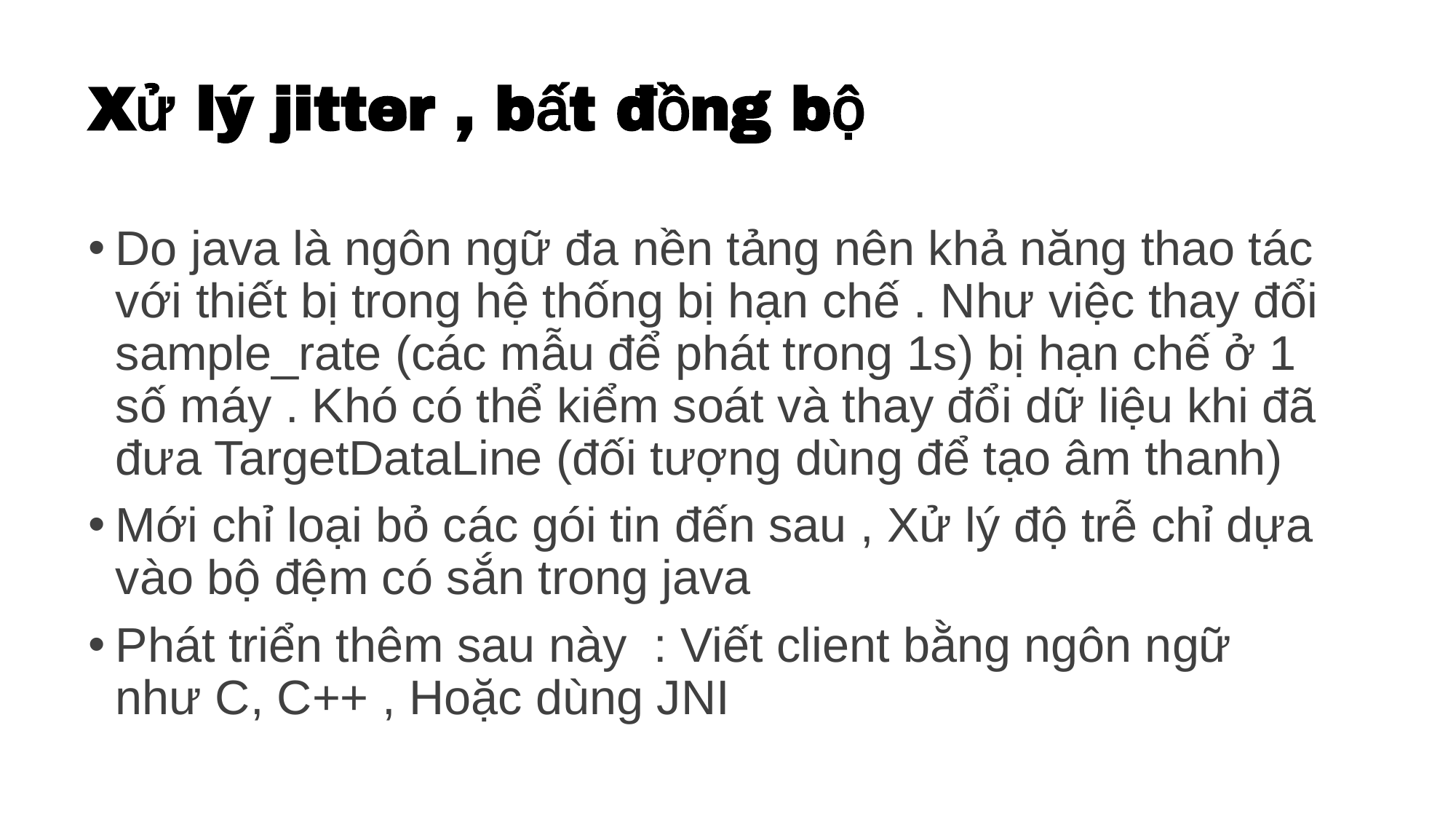

# Xử lý jitter , bất đồng bộ
Do java là ngôn ngữ đa nền tảng nên khả năng thao tác với thiết bị trong hệ thống bị hạn chế . Như việc thay đổi sample_rate (các mẫu để phát trong 1s) bị hạn chế ở 1 số máy . Khó có thể kiểm soát và thay đổi dữ liệu khi đã đưa TargetDataLine (đối tượng dùng để tạo âm thanh)
Mới chỉ loại bỏ các gói tin đến sau , Xử lý độ trễ chỉ dựa vào bộ đệm có sắn trong java
Phát triển thêm sau này  : Viết client bằng ngôn ngữ như C, C++ , Hoặc dùng JNI